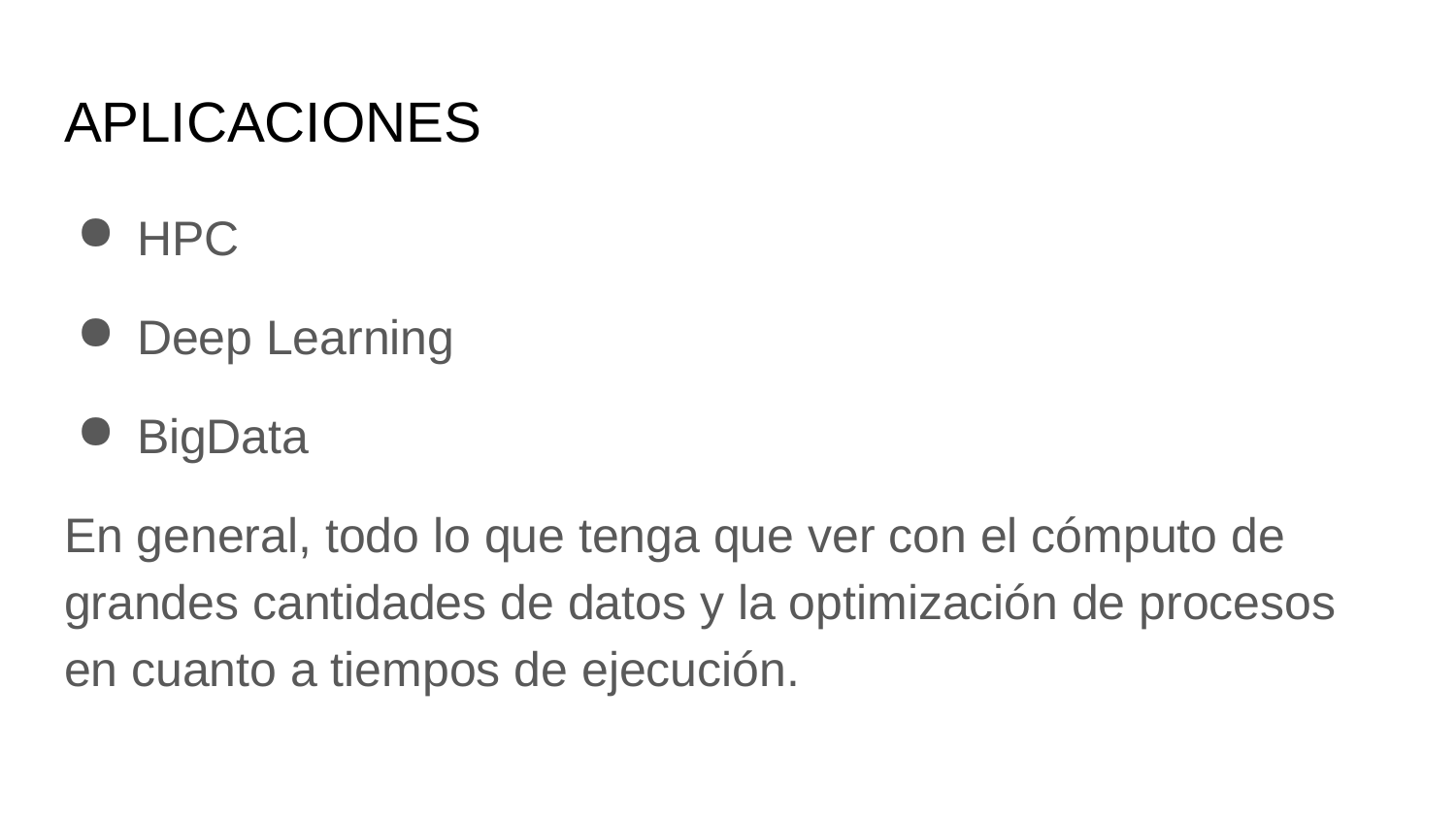

# APLICACIONES
HPC
Deep Learning
BigData
En general, todo lo que tenga que ver con el cómputo de grandes cantidades de datos y la optimización de procesos en cuanto a tiempos de ejecución.